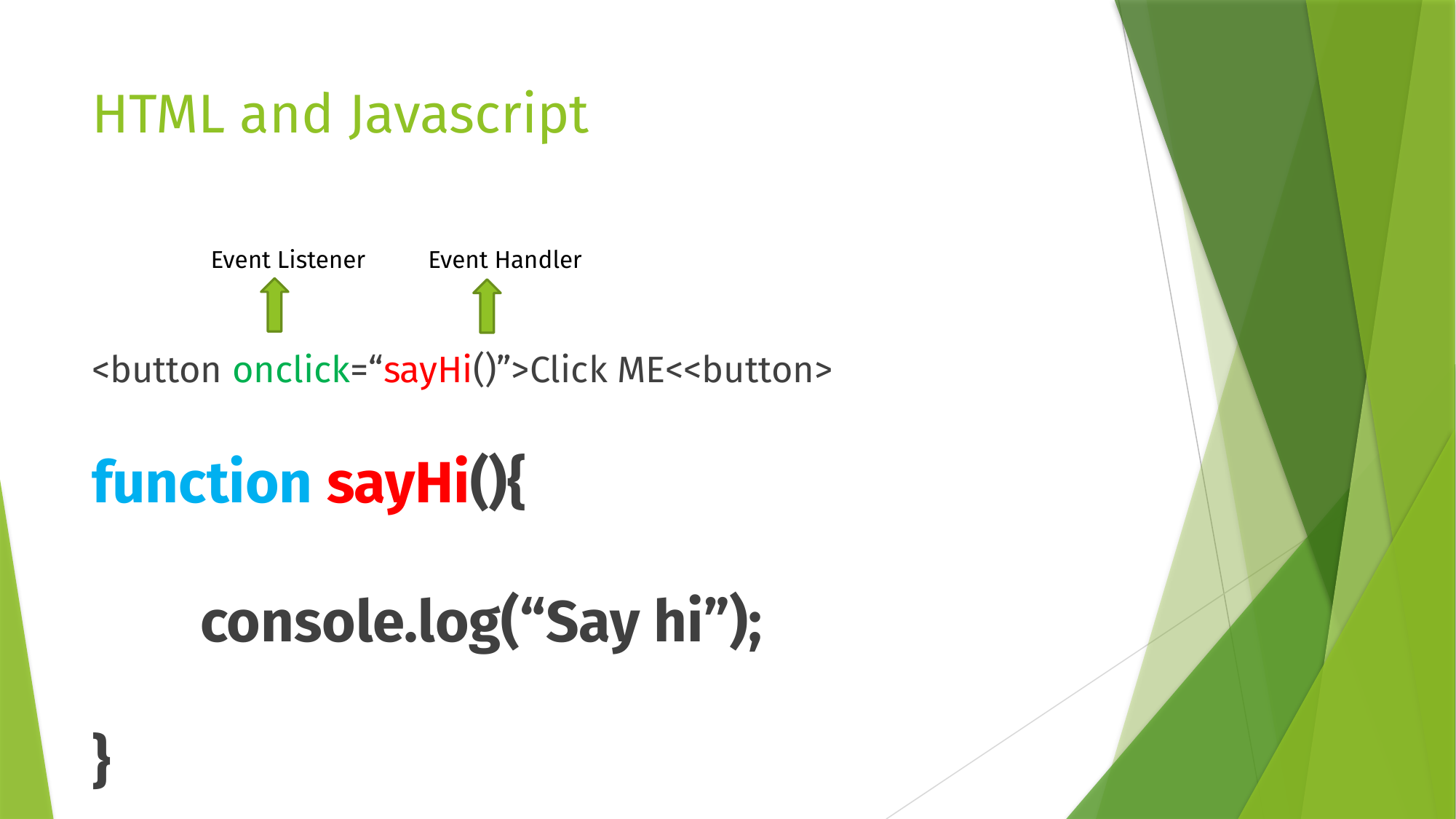

# HTML and Javascript
Event Listener
Event Handler

<button onclick=“sayHi()”>Click ME<<button>

function sayHi(){
	 console.log(“Say hi”);
}